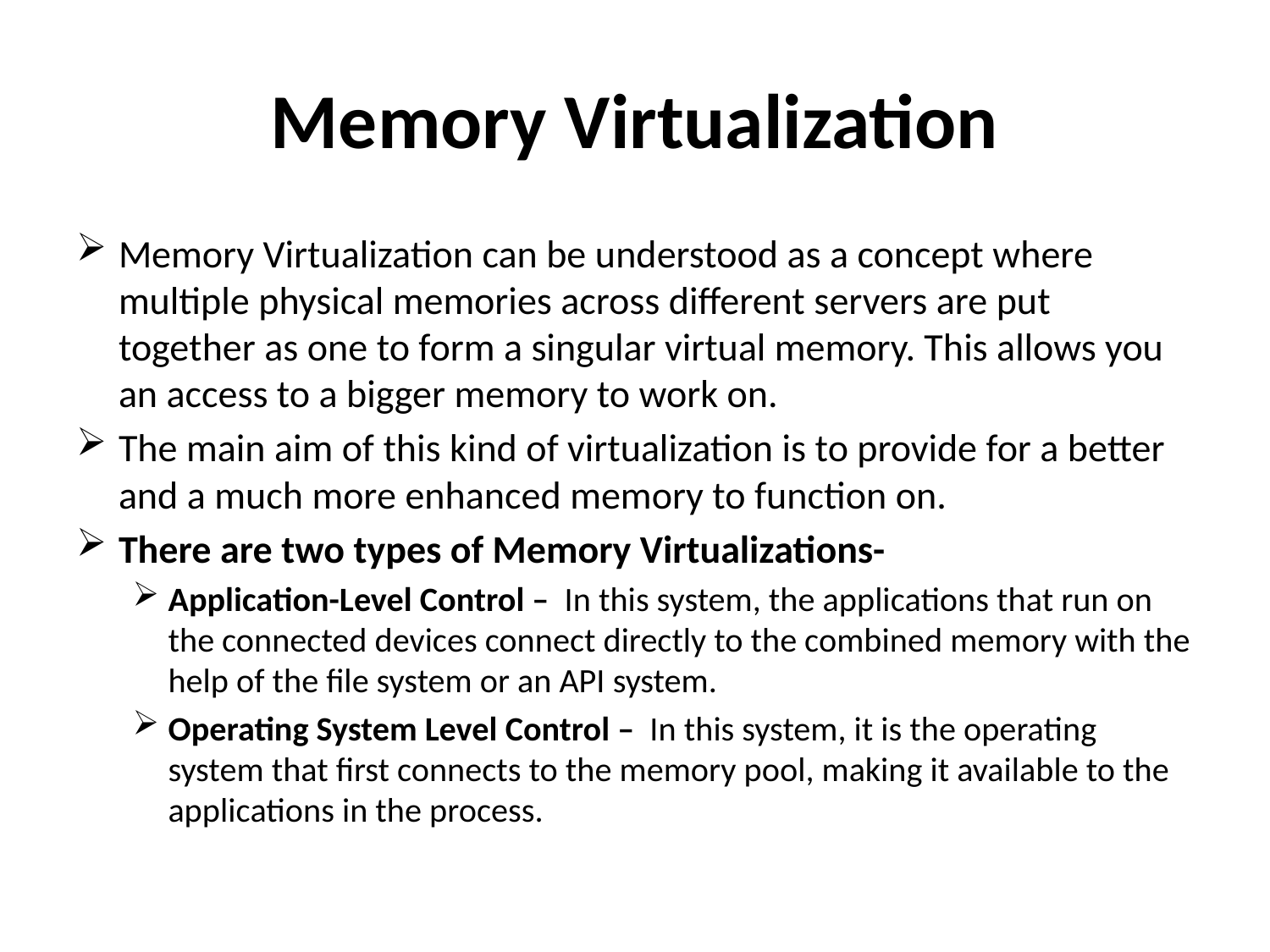

# Memory Virtualization
Memory Virtualization can be understood as a concept where multiple physical memories across different servers are put together as one to form a singular virtual memory. This allows you an access to a bigger memory to work on.
The main aim of this kind of virtualization is to provide for a better and a much more enhanced memory to function on.
There are two types of Memory Virtualizations-
Application-Level Control –  In this system, the applications that run on the connected devices connect directly to the combined memory with the help of the file system or an API system.
Operating System Level Control –  In this system, it is the operating system that first connects to the memory pool, making it available to the applications in the process.